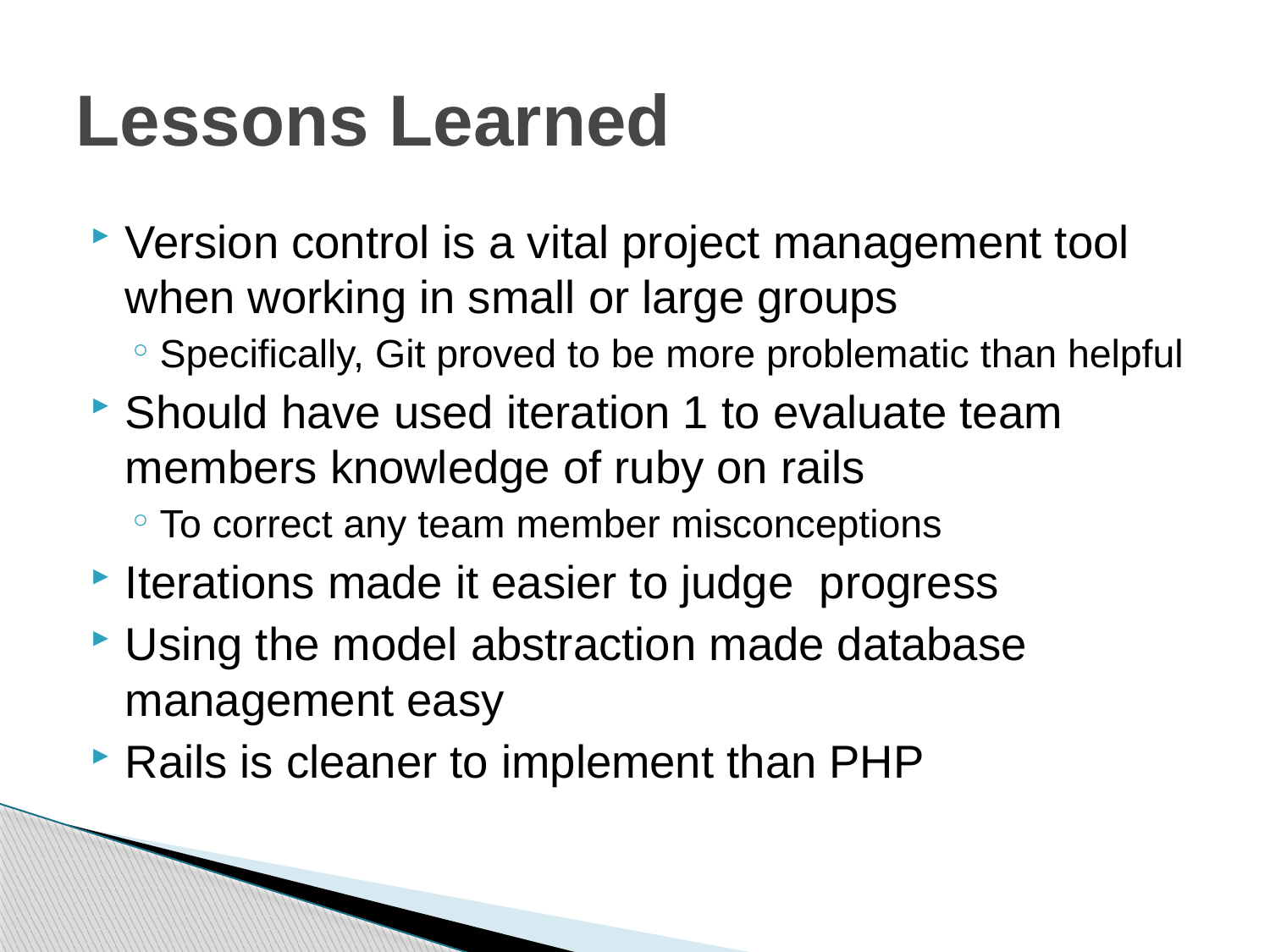

# Lessons Learned
Version control is a vital project management tool when working in small or large groups
Specifically, Git proved to be more problematic than helpful
Should have used iteration 1 to evaluate team members knowledge of ruby on rails
To correct any team member misconceptions
Iterations made it easier to judge  progress
Using the model abstraction made database management easy
Rails is cleaner to implement than PHP